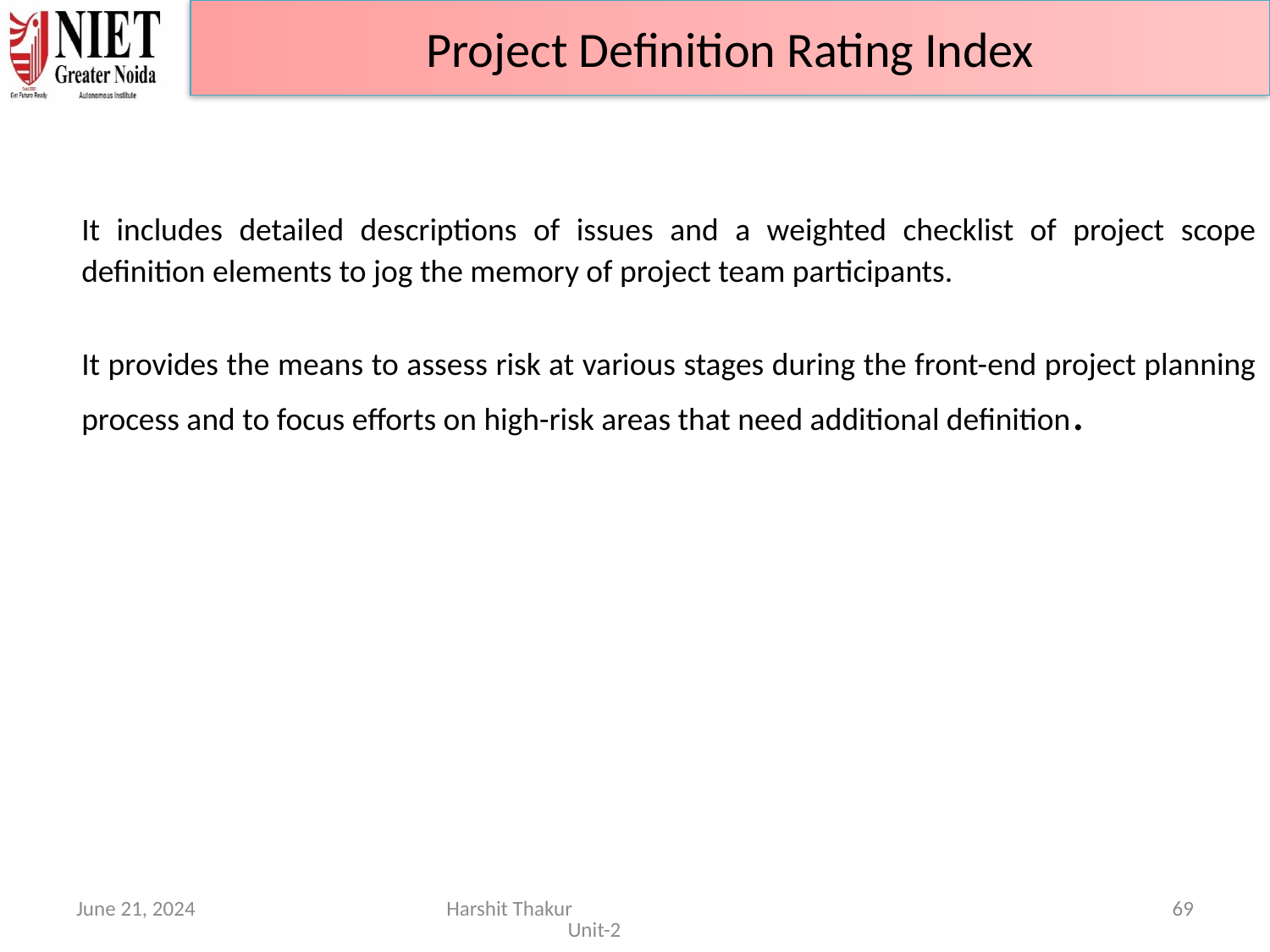

Project Definition Rating Index

	It includes detailed descriptions of issues and a weighted checklist of project scope definition elements to jog the memory of project team participants.

	It provides the means to assess risk at various stages during the front-end project planning process and to focus efforts on high-risk areas that need additional definition.
June 21, 2024
Harshit Thakur                                                                            Unit-2
69